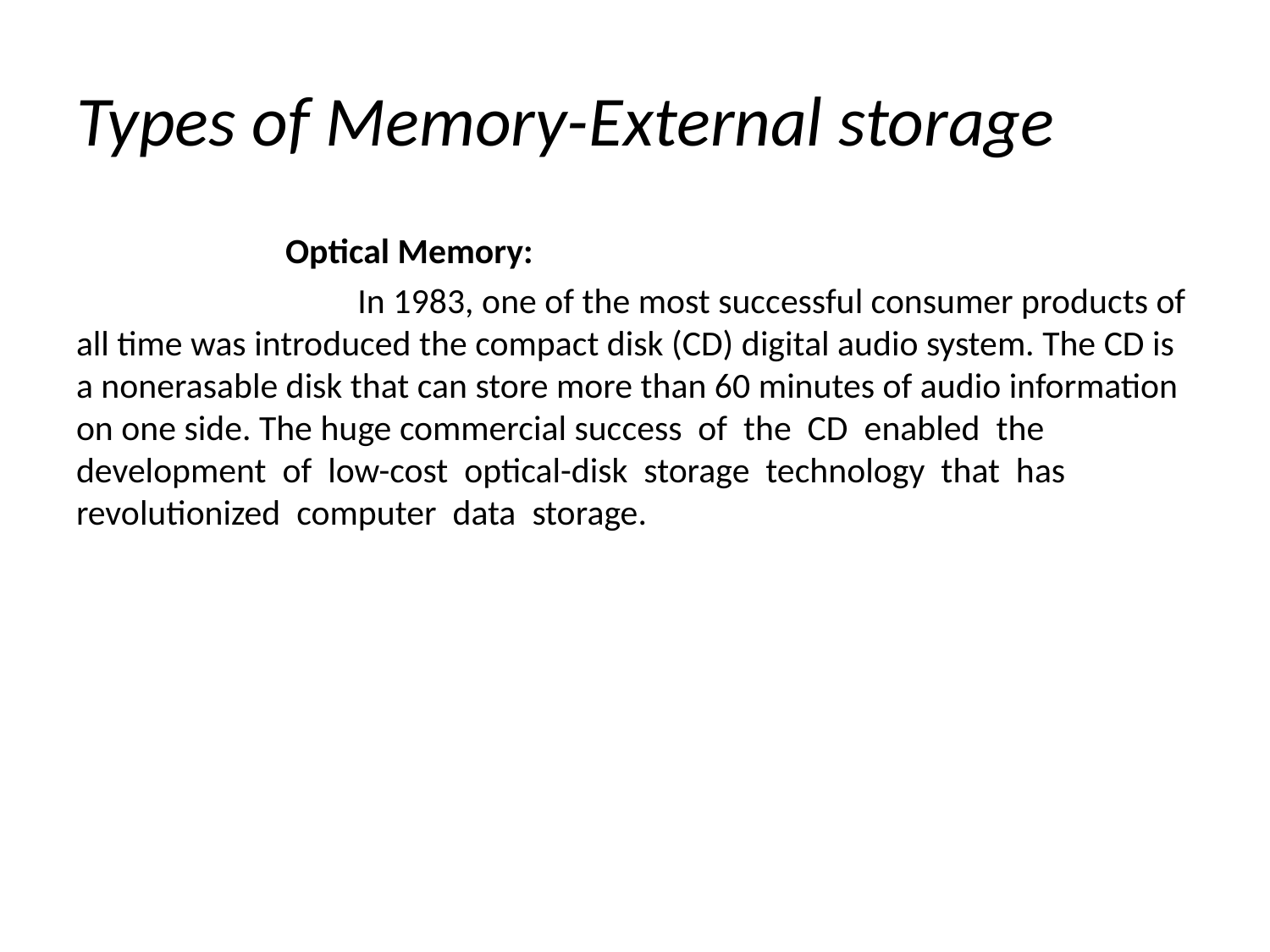

# Types of Memory-External storage
                          Optical Memory:
                                   In 1983, one of the most successful consumer products of all time was introduced the compact disk (CD) digital audio system. The CD is a nonerasable disk that can store more than 60 minutes of audio information on one side. The huge commercial success  of  the  CD  enabled  the  development  of  low-cost  optical-disk  storage  technology  that  has  revolutionized  computer  data  storage.